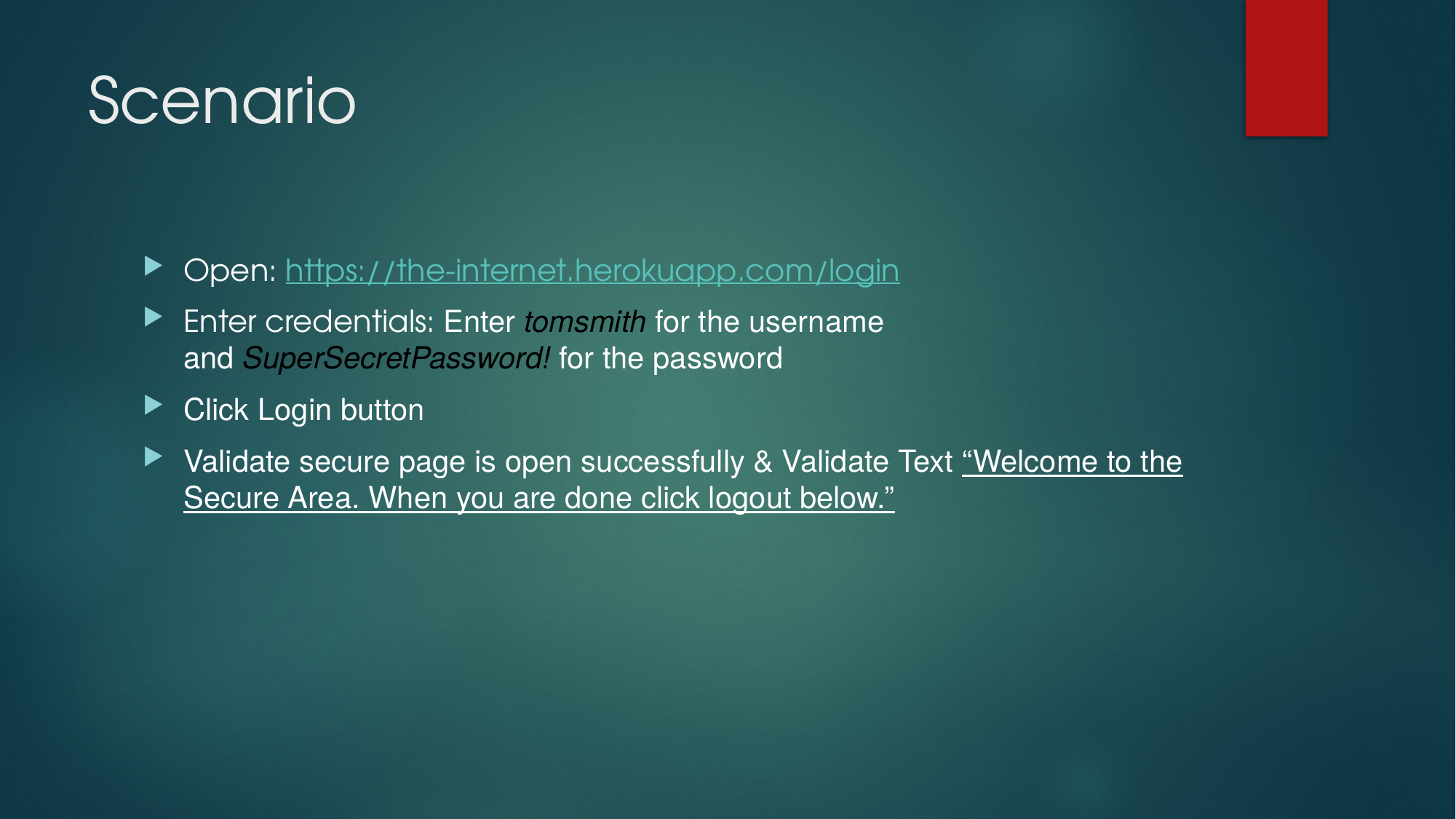

# Scenario
Open: https://the-internet.herokuapp.com/login
Enter credentials: Enter tomsmith for the username and SuperSecretPassword! for the password
Click Login button
Validate secure page is open successfully & Validate Text “Welcome to the Secure Area. When you are done click logout below.”